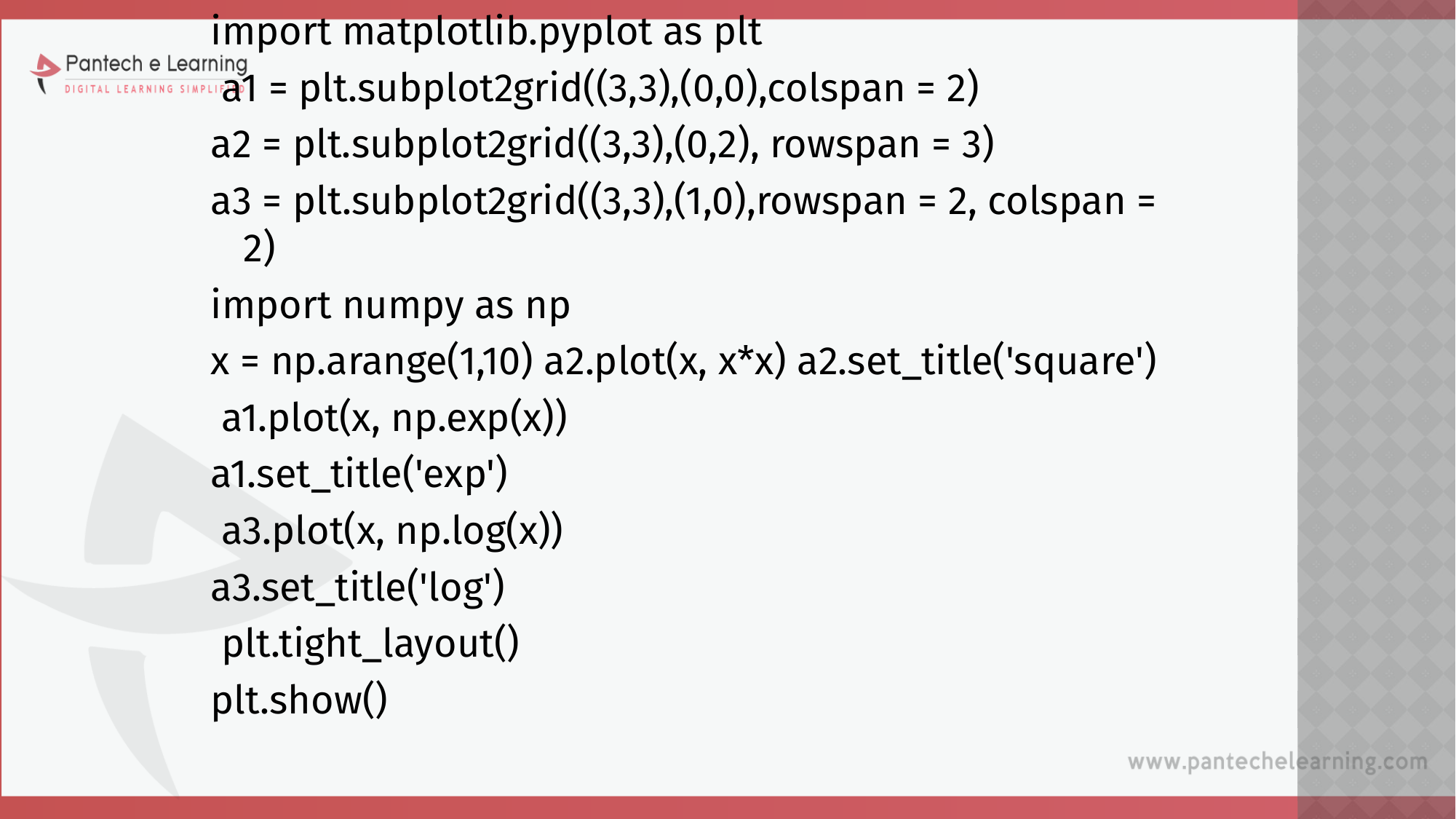

import matplotlib.pyplot as plt
 a1 = plt.subplot2grid((3,3),(0,0),colspan = 2)
a2 = plt.subplot2grid((3,3),(0,2), rowspan = 3)
a3 = plt.subplot2grid((3,3),(1,0),rowspan = 2, colspan = 2)
import numpy as np
x = np.arange(1,10) a2.plot(x, x*x) a2.set_title('square')
 a1.plot(x, np.exp(x))
a1.set_title('exp')
 a3.plot(x, np.log(x))
a3.set_title('log')
 plt.tight_layout()
plt.show()